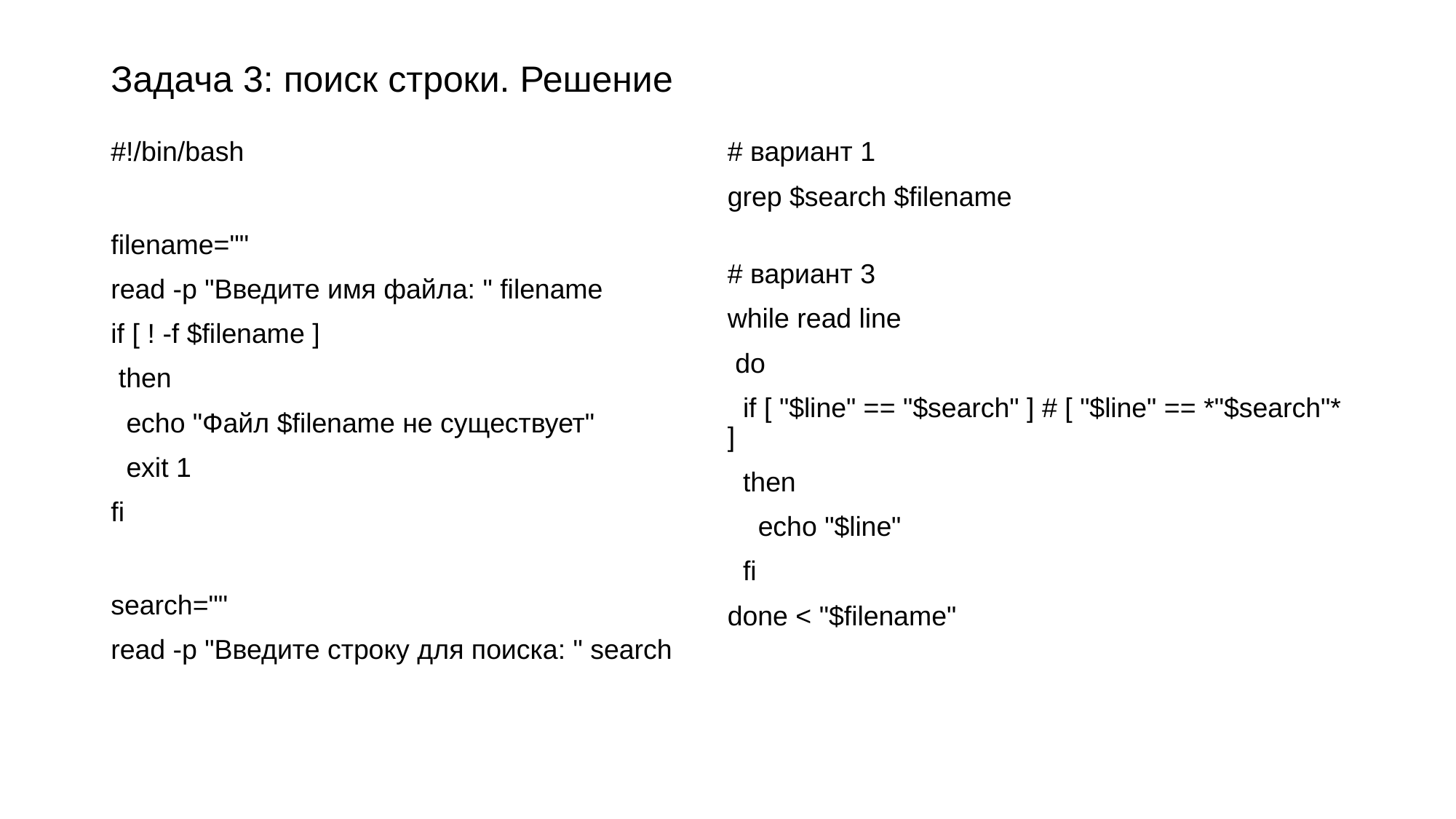

# Задача 3: поиск строки. Решение
#!/bin/bash

filename=""
read -p "Введите имя файла: " filename
if [ ! -f $filename ]
 then
  echo "Файл $filename не существует"
  exit 1
fi

search=""
read -p "Введите строку для поиска: " search

# вариант 1
grep $search $filename
# вариант 3
while read line
 do
  if [ "$line" == "$search" ] # [ "$line" == *"$search"* ]
  then
    echo "$line"
  fi
done < "$filename"